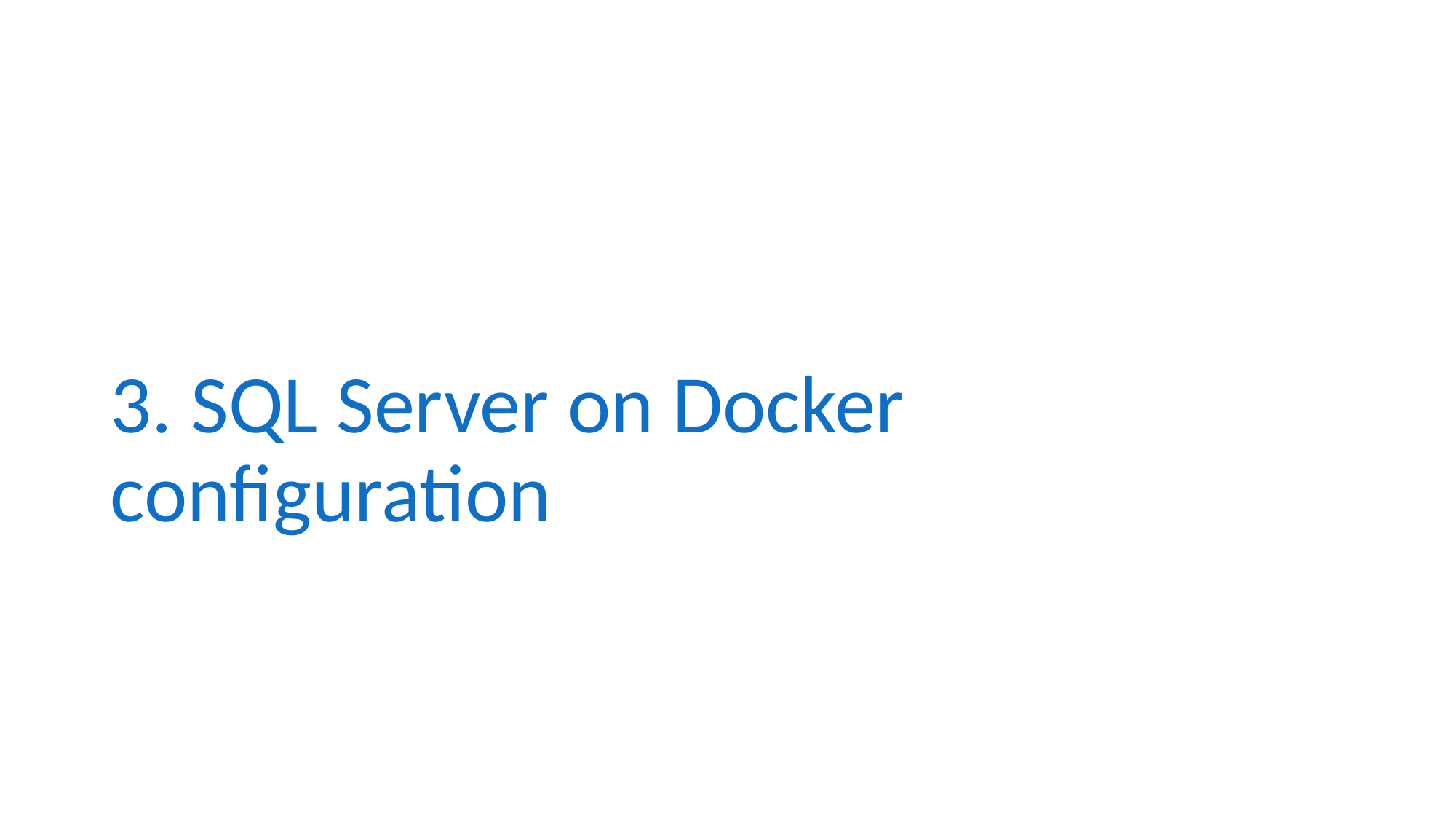

# 3. SQL Server on Docker configuration